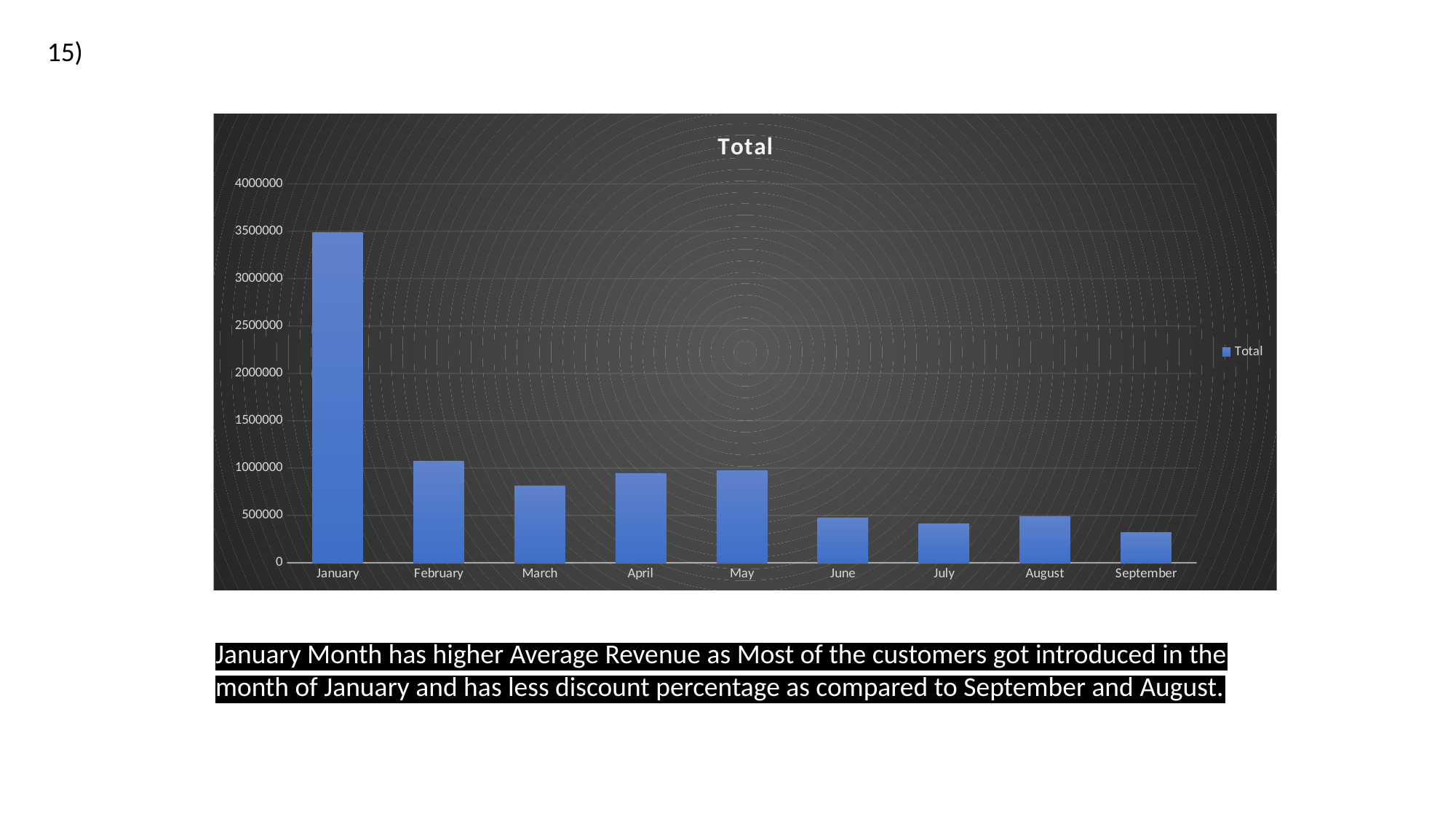

15)

### Chart:

| Category | Total |
|---|---|
| January | 3485364.9999996643 |
| February | 1076295.9999999502 |
| March | 809813.9999999817 |
| April | 942435.000000038 |
| May | 975605.000000061 |
| June | 469480.00000001024 |
| July | 412162.9999999965 |
| August | 491276.99999999034 |
| September | 321523.0000000014 |
January Month has higher Average Revenue as Most of the customers got introduced in the month of January and has less discount percentage as compared to September and August.